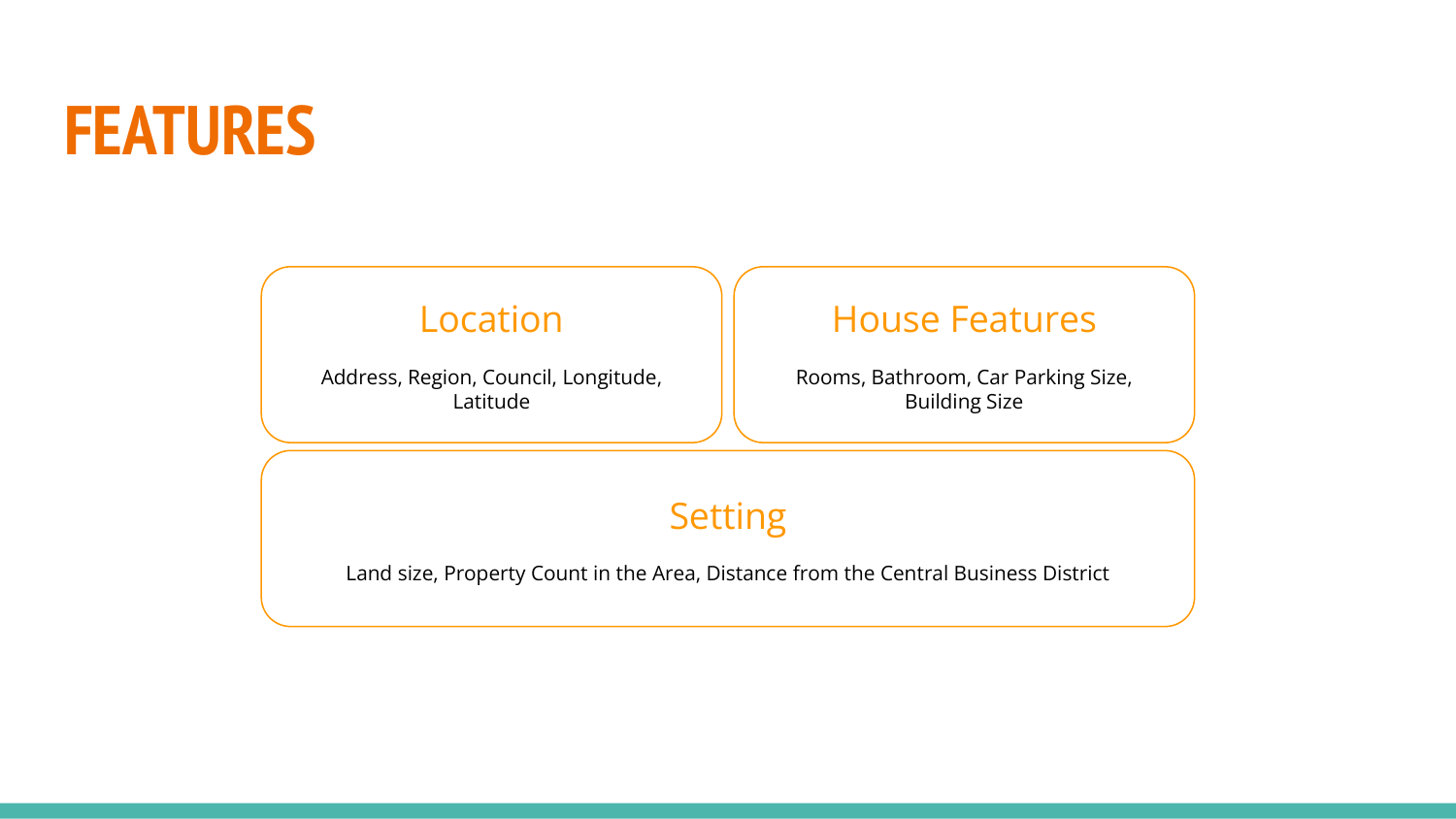

# FEATURES
Location

Address, Region, Council, Longitude, Latitude
House Features

Rooms, Bathroom, Car Parking Size, Building Size
Setting

Land size, Property Count in the Area, Distance from the Central Business District